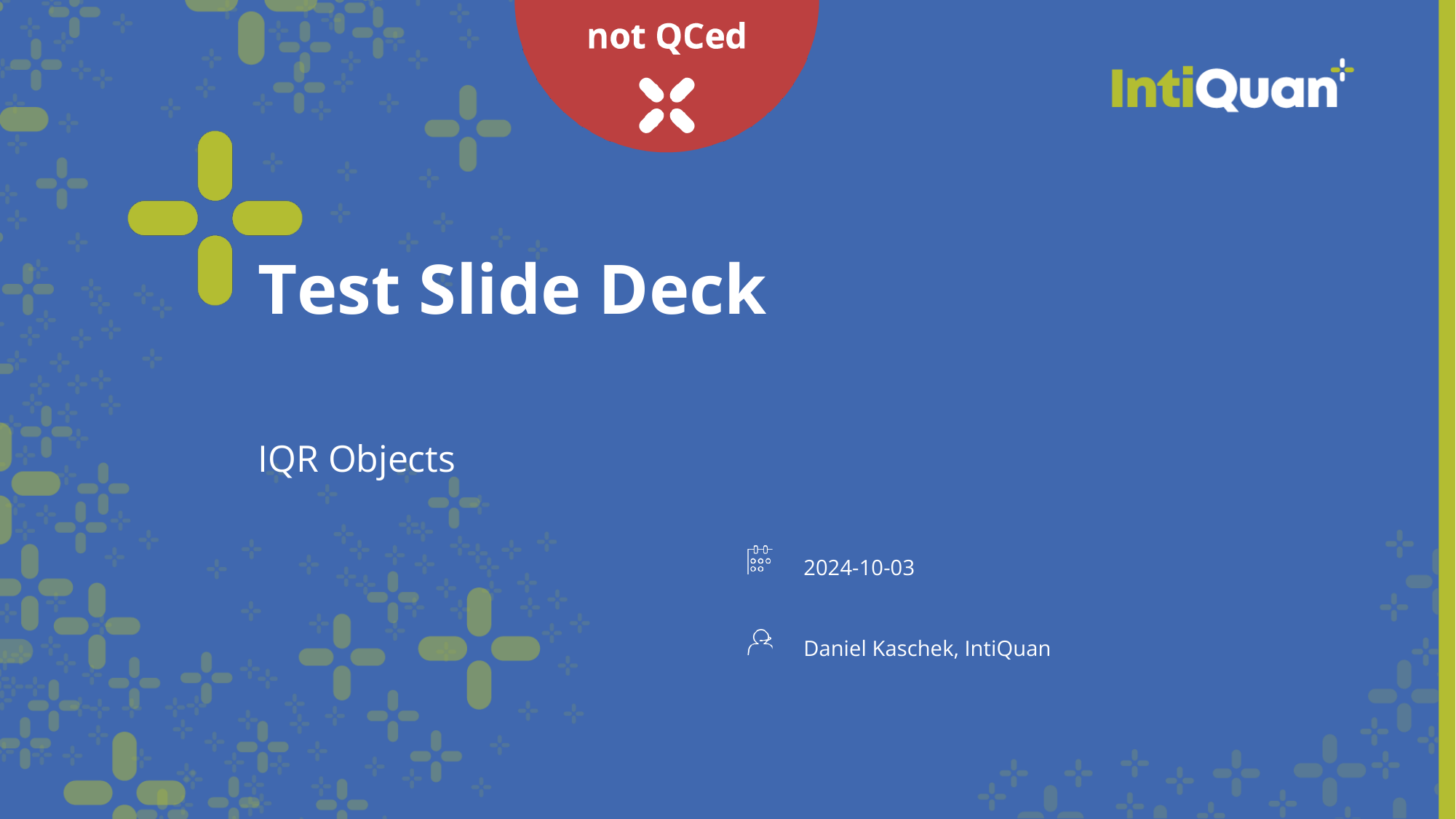

# Test Slide Deck
IQR Objects
2024-10-03
Daniel Kaschek, IntiQuan